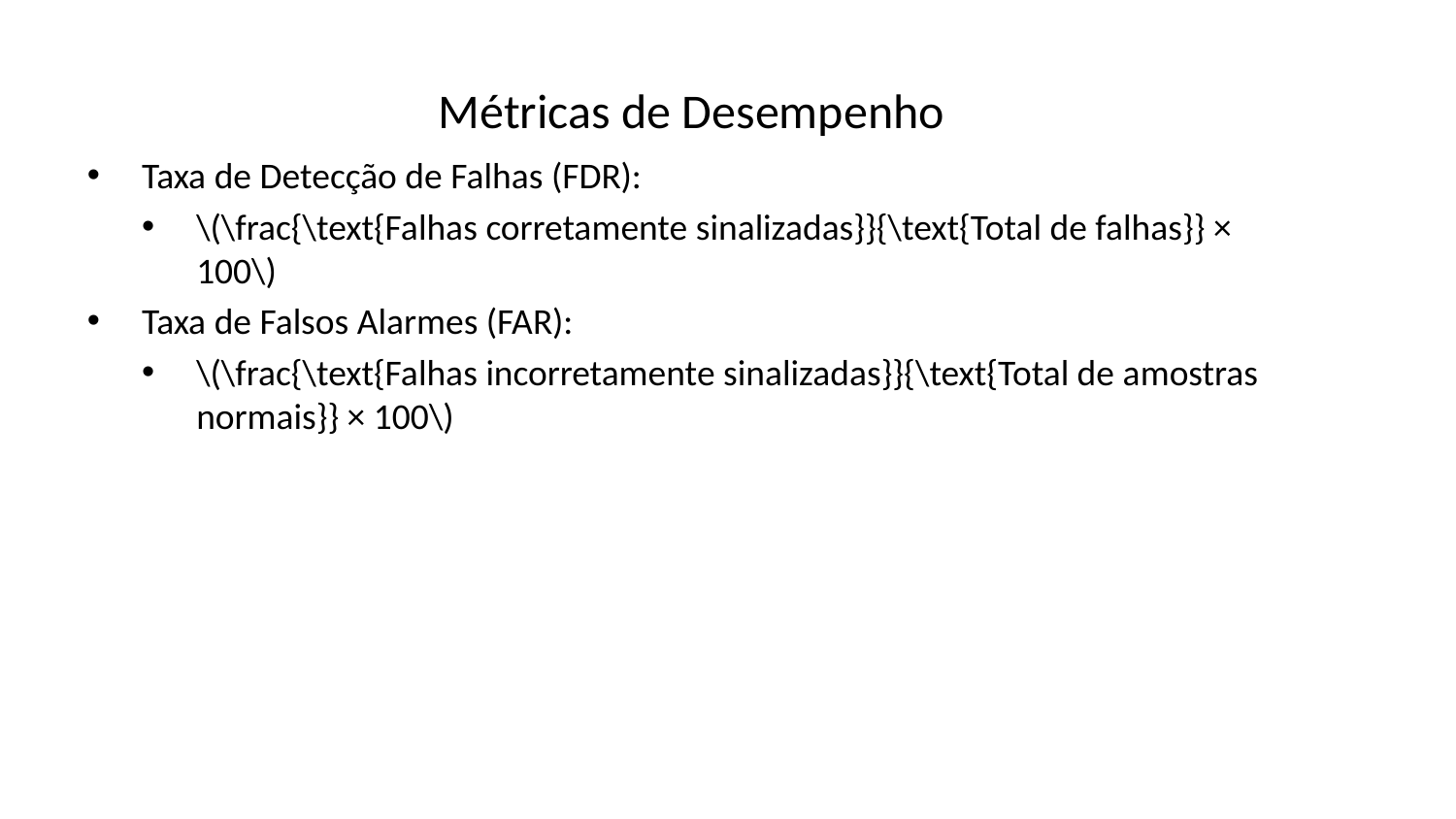

Métricas de Desempenho
Taxa de Detecção de Falhas (FDR):
\(\frac{\text{Falhas corretamente sinalizadas}}{\text{Total de falhas}} × 100\)
Taxa de Falsos Alarmes (FAR):
\(\frac{\text{Falhas incorretamente sinalizadas}}{\text{Total de amostras normais}} × 100\)